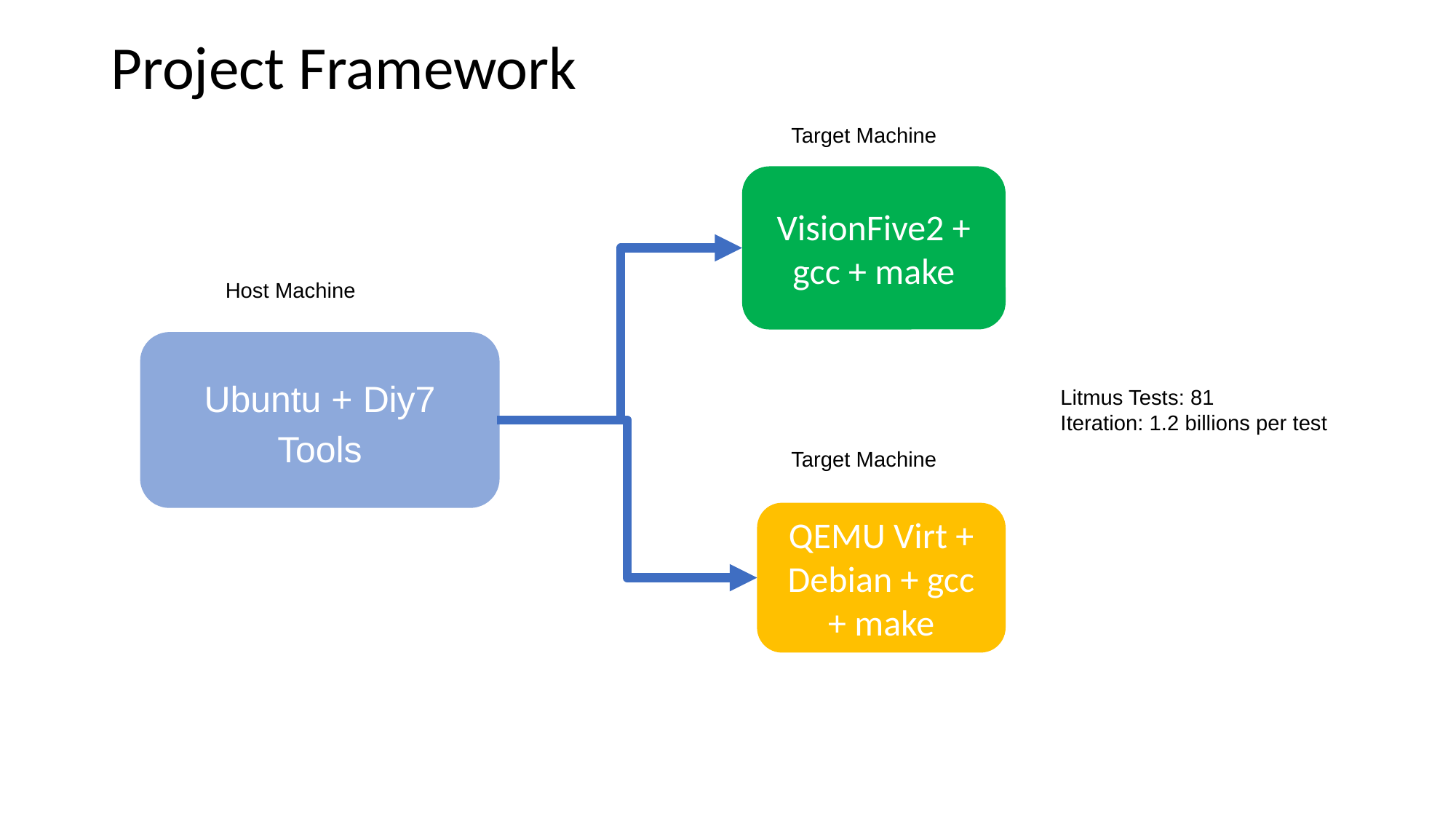

# Project Framework
Target Machine
VisionFive2 + gcc + make
Host Machine
Ubuntu + Diy7 Tools
Litmus Tests: 81
Iteration: 1.2 billions per test
Target Machine
QEMU Virt + Debian + gcc + make